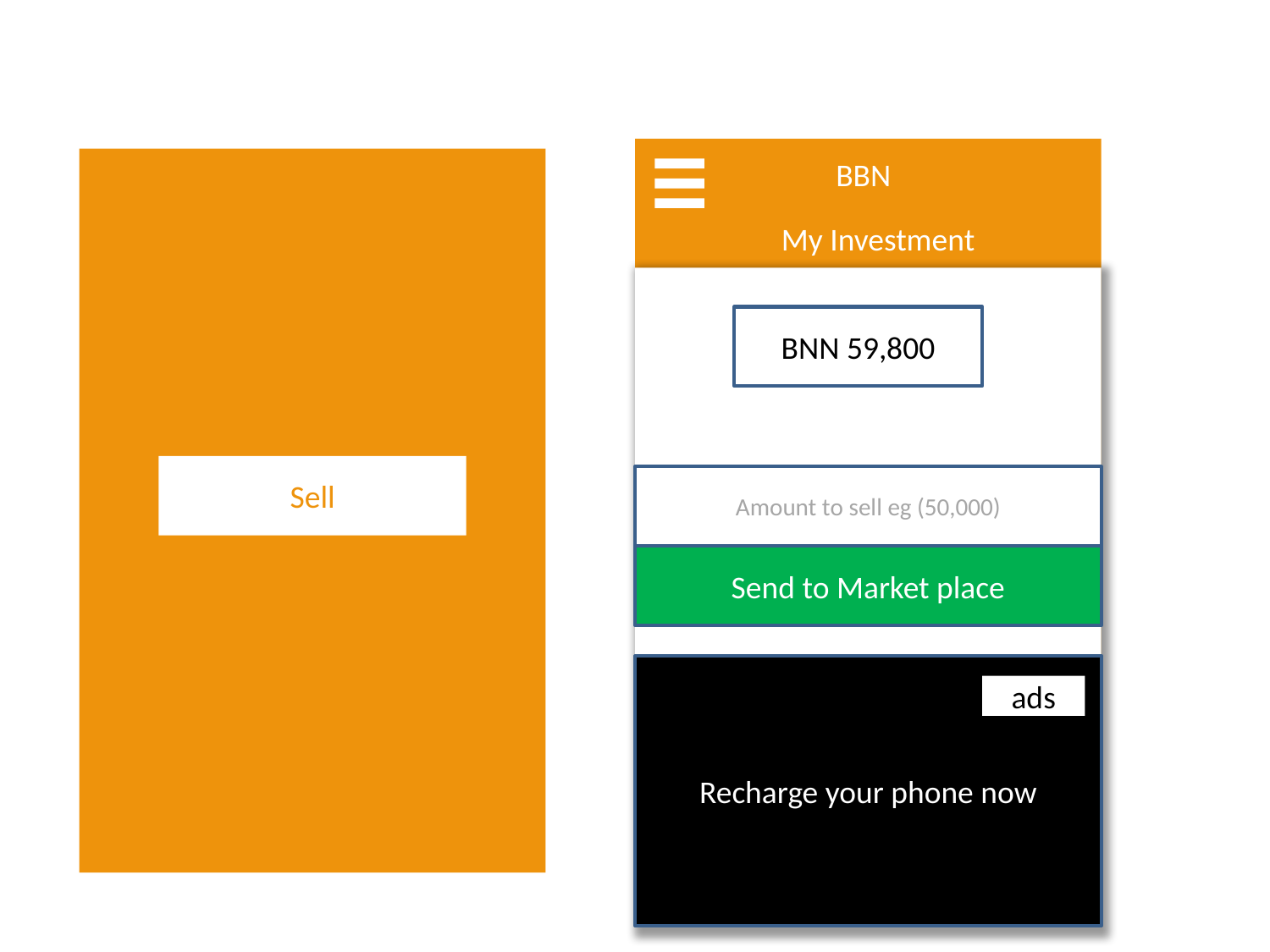

BBN

My Investment

BNN 59,800
Sell
Amount to sell eg (50,000)
Send to Market place
Recharge your phone now
ads